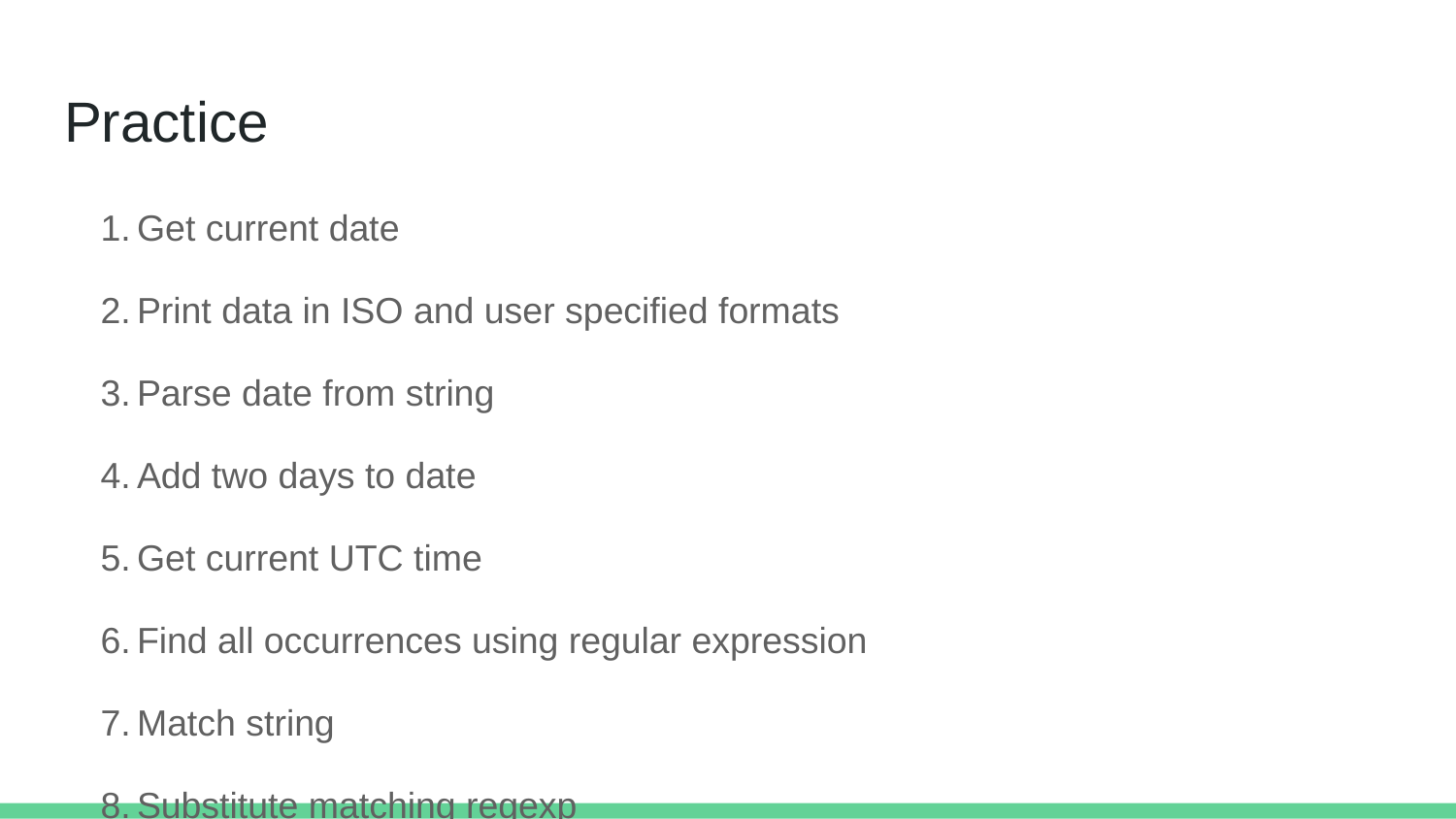

# Practice
Get current date
Print data in ISO and user specified formats
Parse date from string
Add two days to date
Get current UTC time
Find all occurrences using regular expression
Match string
Substitute matching regexp